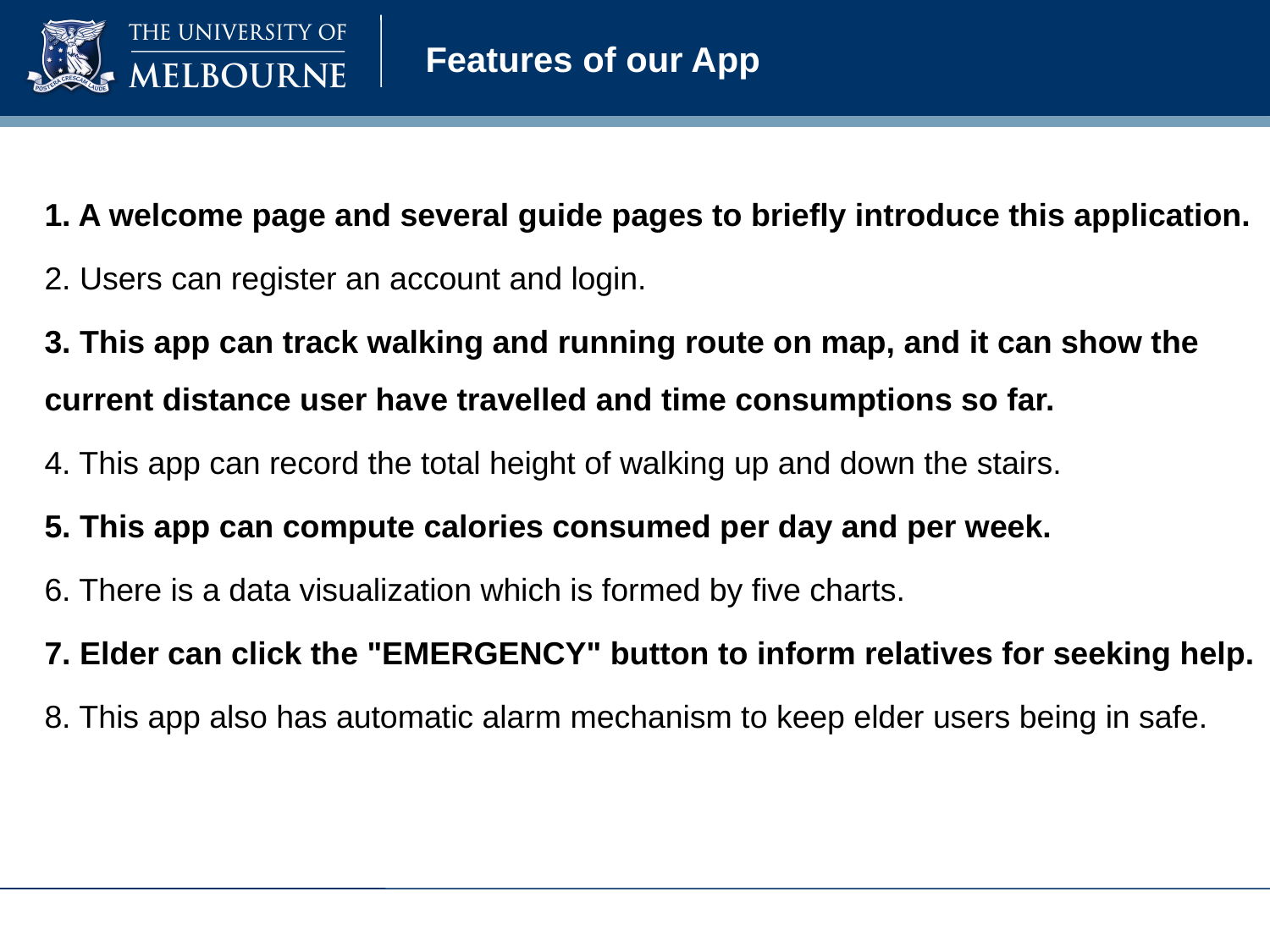

# Features of our App
1. A welcome page and several guide pages to briefly introduce this application.
2. Users can register an account and login.
3. This app can track walking and running route on map, and it can show the   current distance user have travelled and time consumptions so far.
4. This app can record the total height of walking up and down the stairs.
5. This app can compute calories consumed per day and per week.
6. There is a data visualization which is formed by five charts.
7. Elder can click the "EMERGENCY" button to inform relatives for seeking help.
8. This app also has automatic alarm mechanism to keep elder users being in safe.